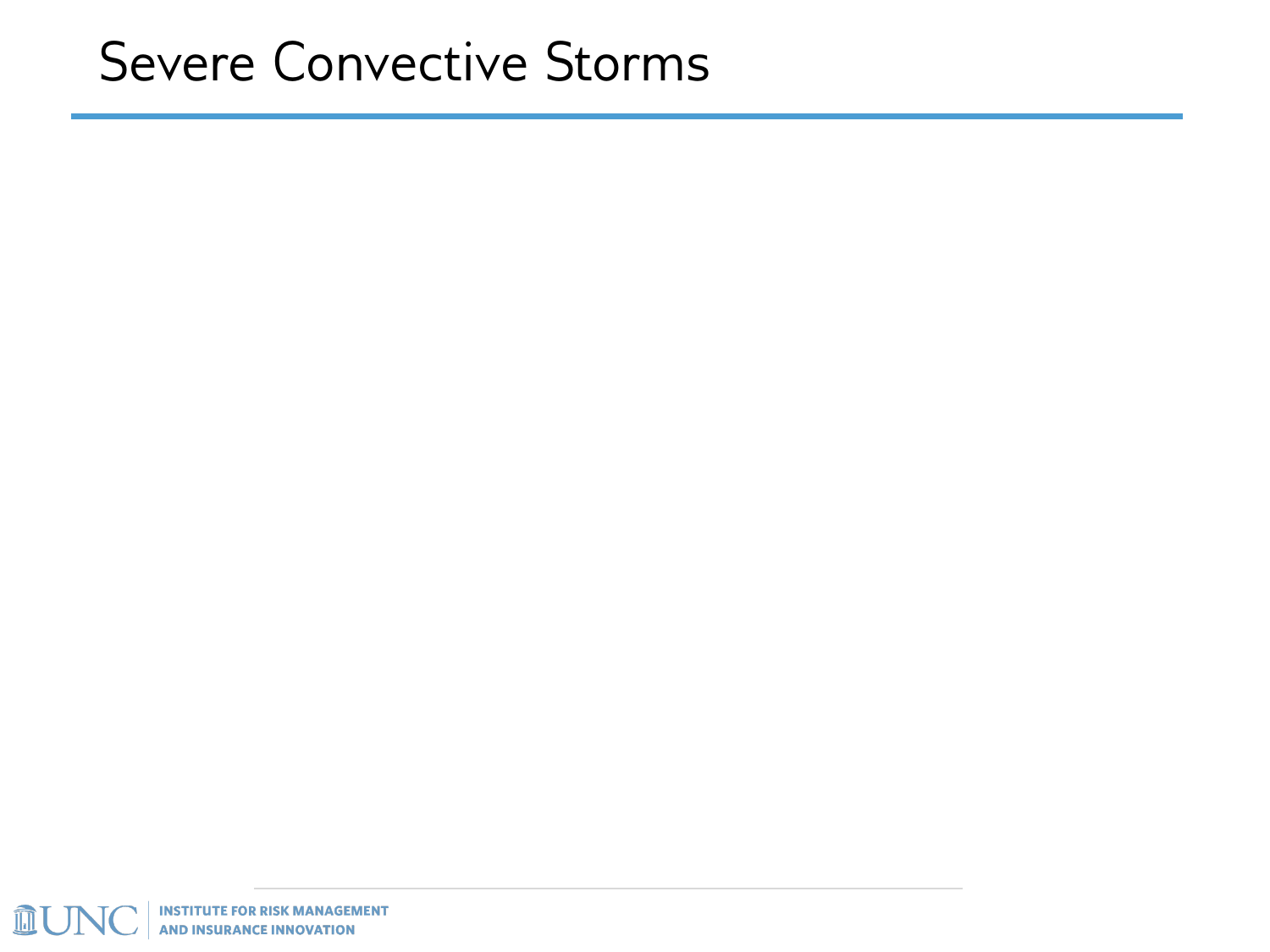

# Severe Convective Storms
SCS events categorized as a "secondary peril" within Property & Casualty insurance lines, pose an ever-growing risk to residential properties across large parts of the American Midwest, Plains, and the South.

This rapid increase in associated losses has created urgent challenges for property owners and insurers alike